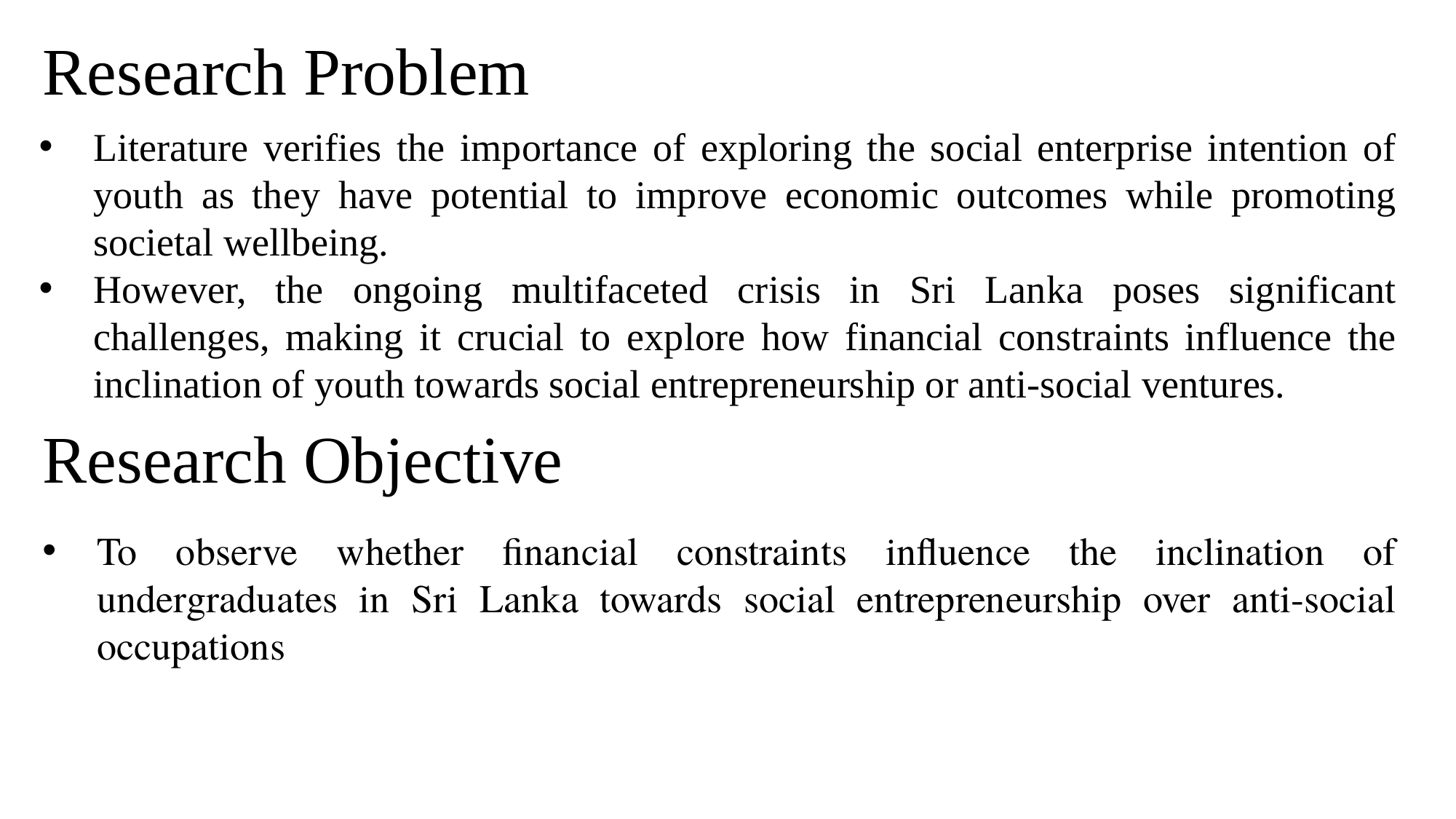

# Research Problem
Literature verifies the importance of exploring the social enterprise intention of youth as they have potential to improve economic outcomes while promoting societal wellbeing.
However, the ongoing multifaceted crisis in Sri Lanka poses significant challenges, making it crucial to explore how financial constraints influence the inclination of youth towards social entrepreneurship or anti-social ventures.

Research Objective
To observe whether financial constraints influence the inclination of undergraduates in Sri Lanka towards social entrepreneurship over anti-social occupations